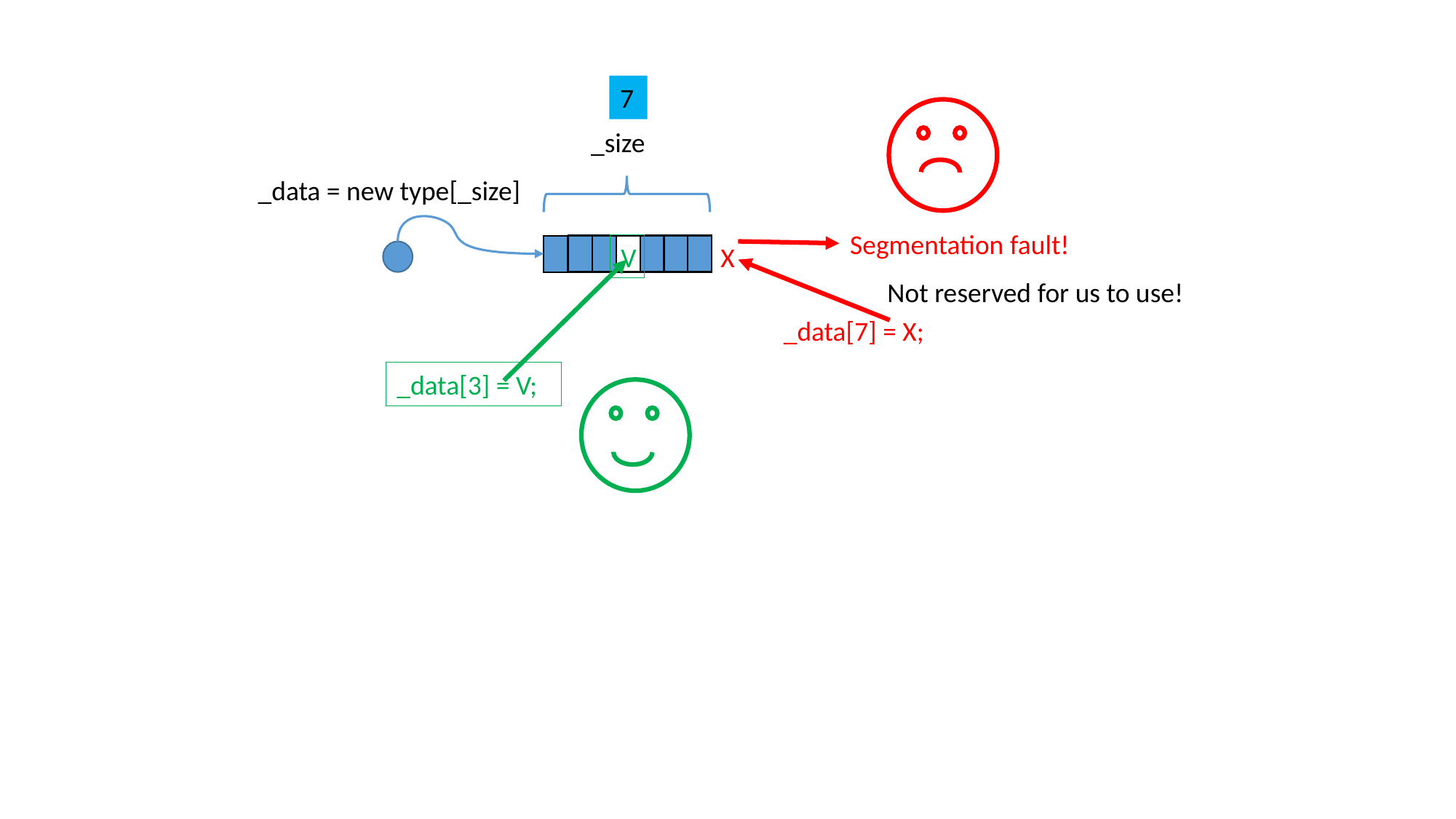

7

_size

_data = new type[_size]
Segmentation fault!
V
X

Not reserved for us to use!
_data[7] = X;
_data[3] = V;